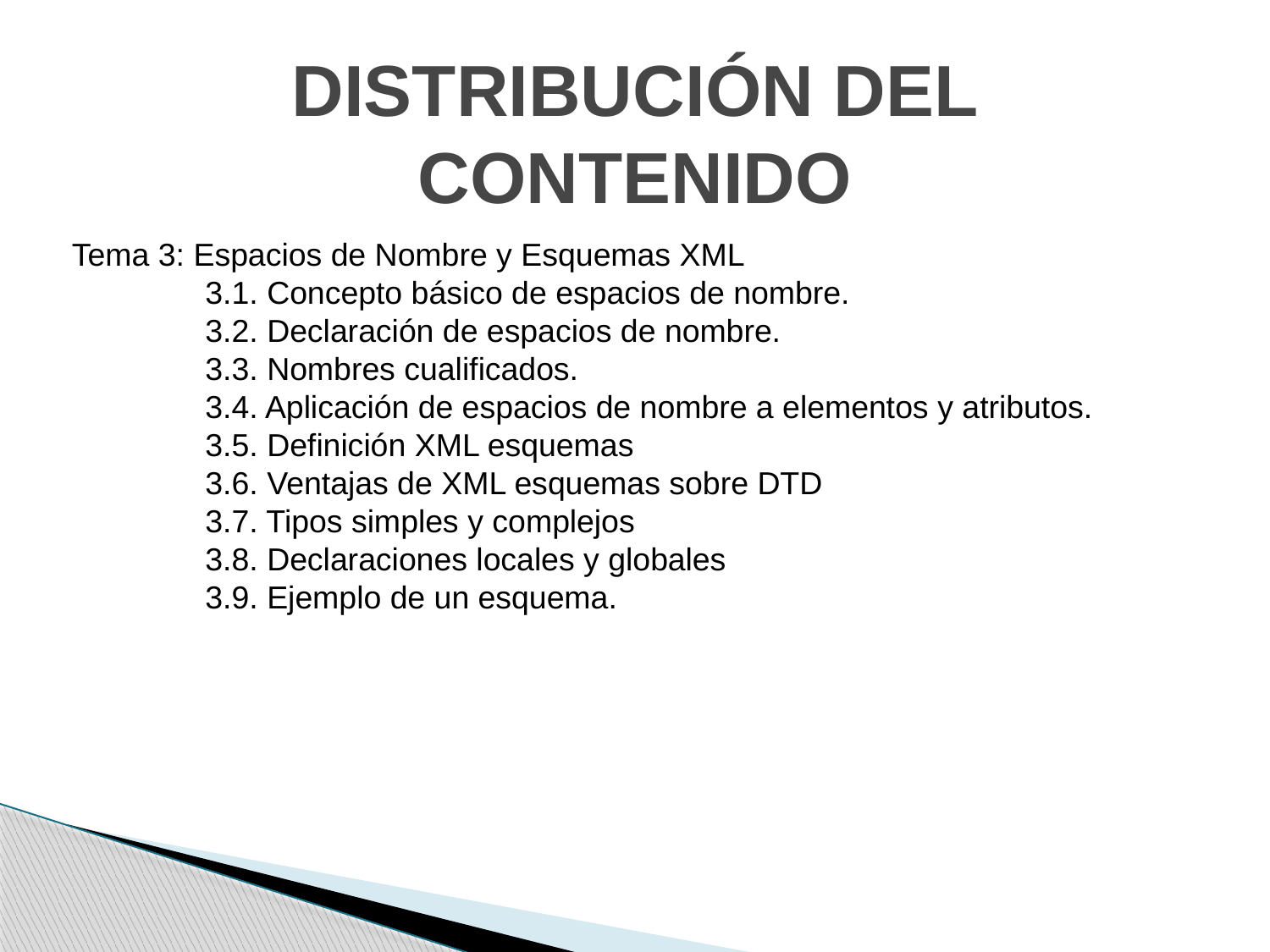

DISTRIBUCIÓN DEL CONTENIDO
Tema 3: Espacios de Nombre y Esquemas XML
               3.1. Concepto básico de espacios de nombre.
               3.2. Declaración de espacios de nombre.
               3.3. Nombres cualificados.
               3.4. Aplicación de espacios de nombre a elementos y atributos.
               3.5. Definición XML esquemas
               3.6. Ventajas de XML esquemas sobre DTD
               3.7. Tipos simples y complejos
               3.8. Declaraciones locales y globales
               3.9. Ejemplo de un esquema.